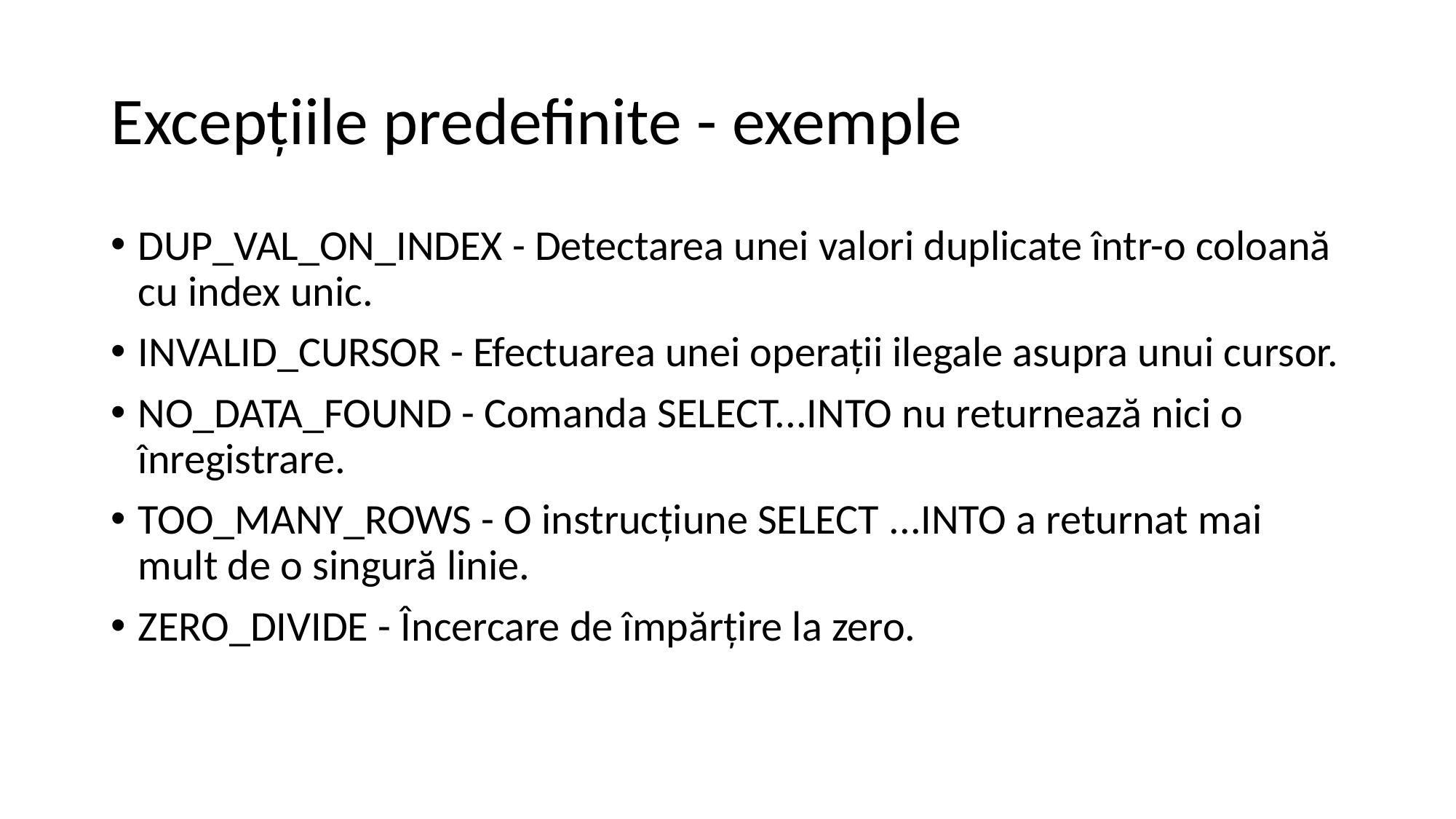

# Excepţiile predefinite - exemple
DUP_VAL_ON_INDEX - Detectarea unei valori duplicate într-o coloană cu index unic.
INVALID_CURSOR - Efectuarea unei operaţii ilegale asupra unui cursor.
NO_DATA_FOUND - Comanda SELECT...INTO nu returnează nici o înregistrare.
TOO_MANY_ROWS - O instrucţiune SELECT ...INTO a returnat mai mult de o singură linie.
ZERO_DIVIDE - Încercare de împărţire la zero.